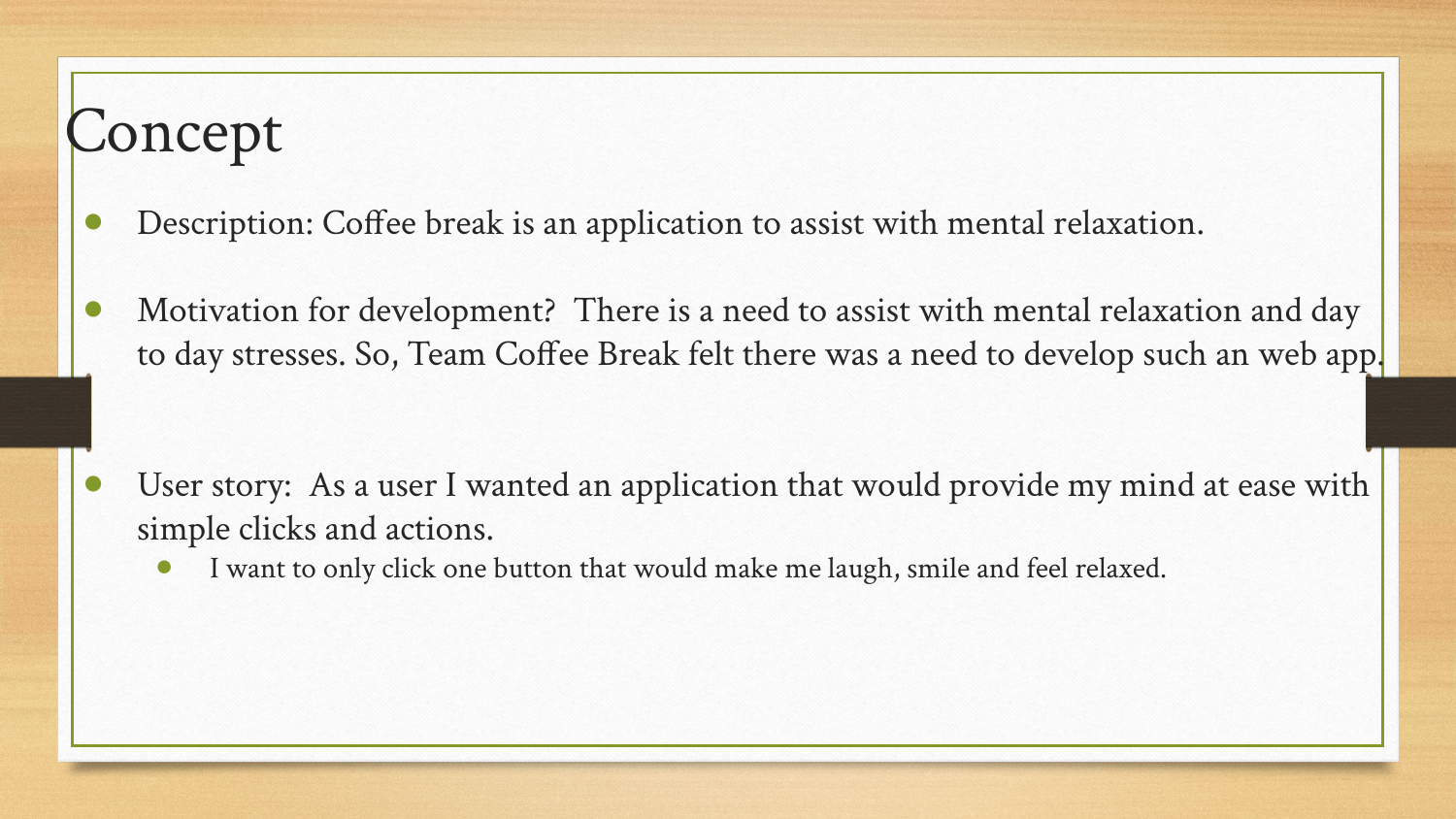

# Concept
Description: Coffee break is an application to assist with mental relaxation.

Motivation for development?  There is a need to assist with mental relaxation and day to day stresses. So, Team Coffee Break felt there was a need to develop such an web app.

User story:  As a user I wanted an application that would provide my mind at ease with simple clicks and actions.
I want to only click one button that would make me laugh, smile and feel relaxed.